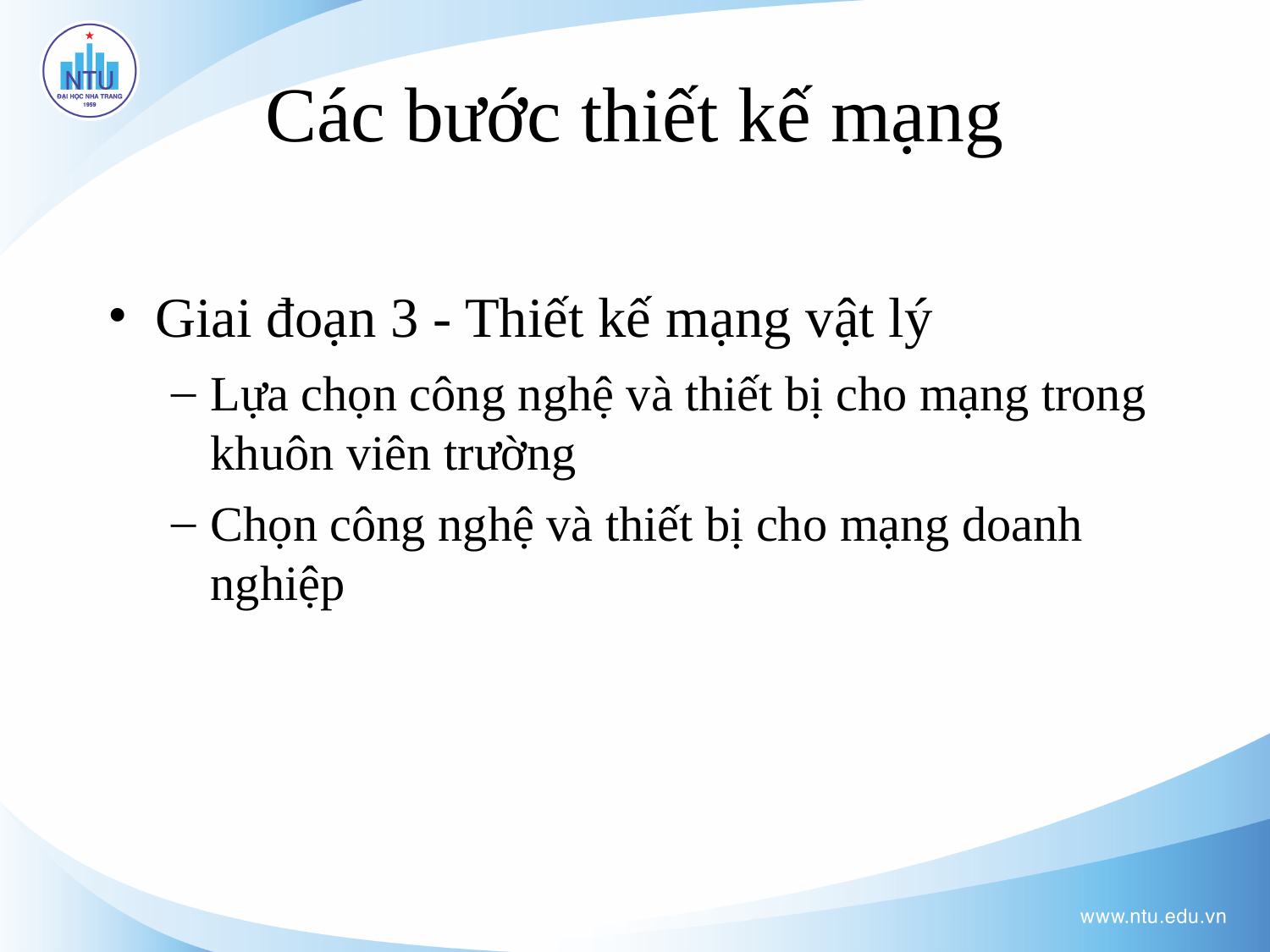

Các bước thiết kế mạng
Giai đoạn 3 - Thiết kế mạng vật lý
Lựa chọn công nghệ và thiết bị cho mạng trong khuôn viên trường
Chọn công nghệ và thiết bị cho mạng doanh nghiệp